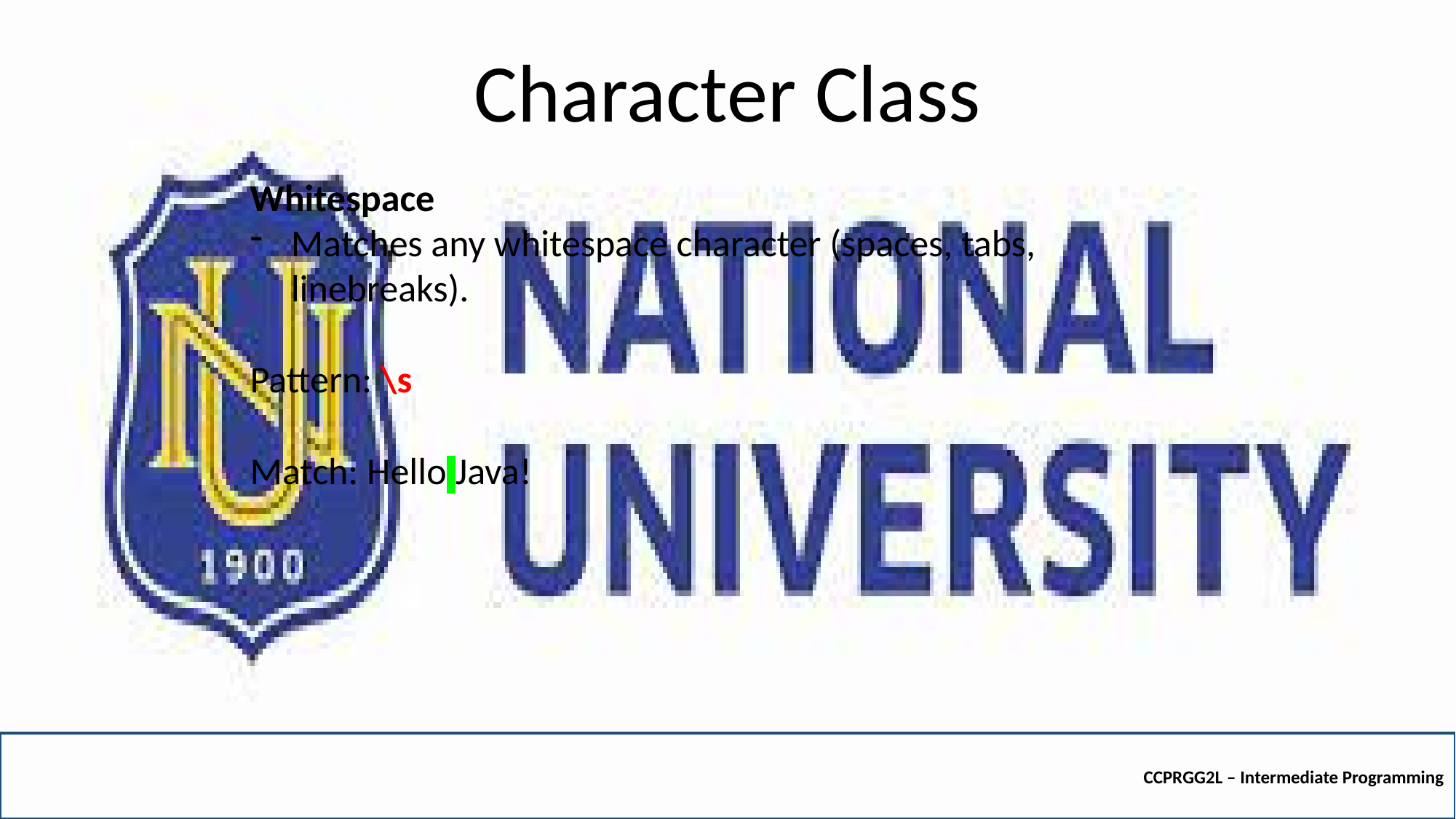

# Character Class
Whitespace
Matches any whitespace character (spaces, tabs, linebreaks).

Pattern: \s

Match: Hello Java!

CCPRGG2L – Intermediate Programming